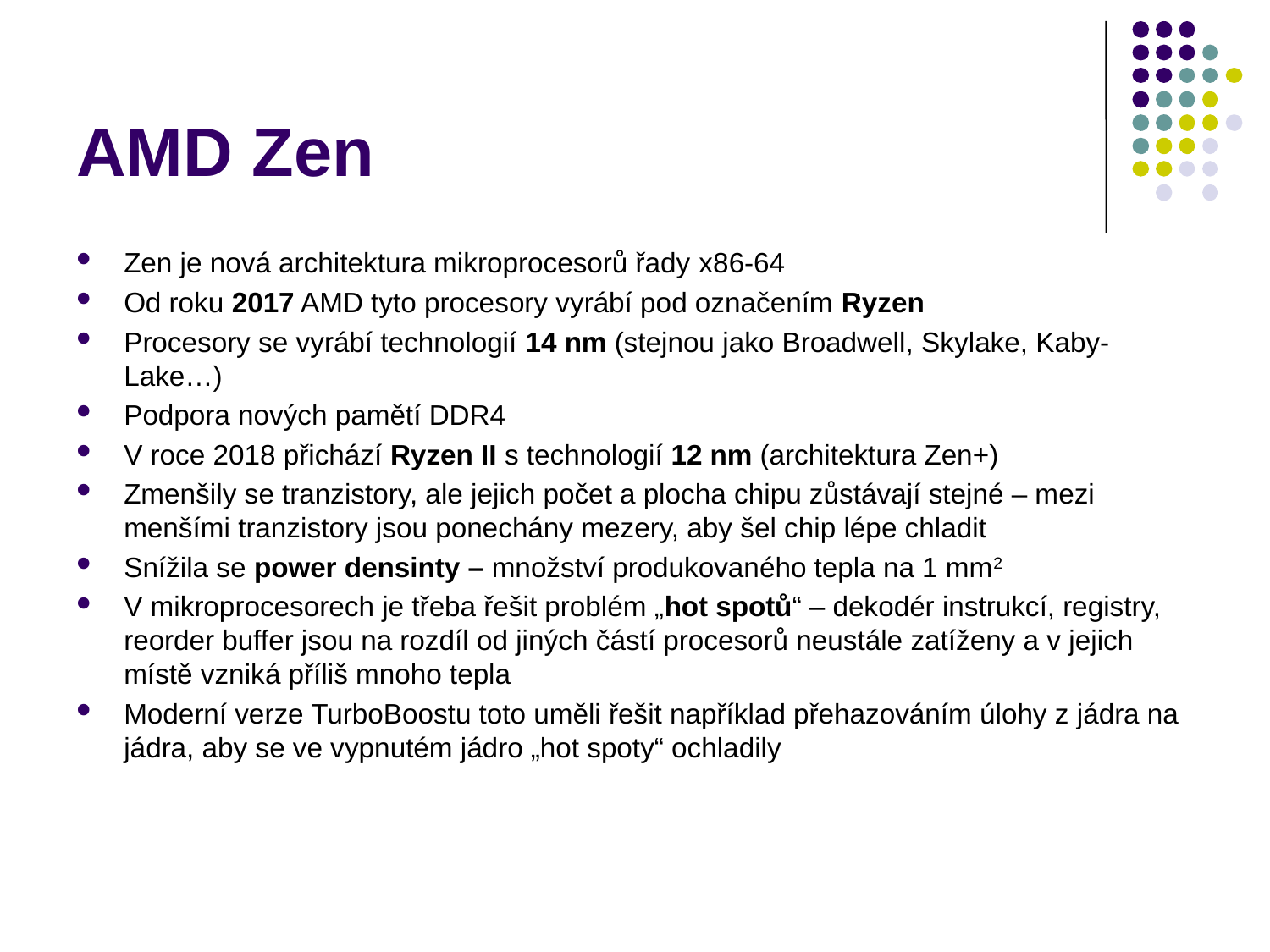

# AMD Zen
Zen je nová architektura mikroprocesorů řady x86-64
Od roku 2017 AMD tyto procesory vyrábí pod označením Ryzen
Procesory se vyrábí technologií 14 nm (stejnou jako Broadwell, Skylake, Kaby-Lake…)
Podpora nových pamětí DDR4
V roce 2018 přichází Ryzen II s technologií 12 nm (architektura Zen+)
Zmenšily se tranzistory, ale jejich počet a plocha chipu zůstávají stejné – mezi menšími tranzistory jsou ponechány mezery, aby šel chip lépe chladit
Snížila se power densinty – množství produkovaného tepla na 1 mm2
V mikroprocesorech je třeba řešit problém „hot spotů“ – dekodér instrukcí, registry, reorder buffer jsou na rozdíl od jiných částí procesorů neustále zatíženy a v jejich místě vzniká příliš mnoho tepla
Moderní verze TurboBoostu toto uměli řešit například přehazováním úlohy z jádra na jádra, aby se ve vypnutém jádro „hot spoty“ ochladily